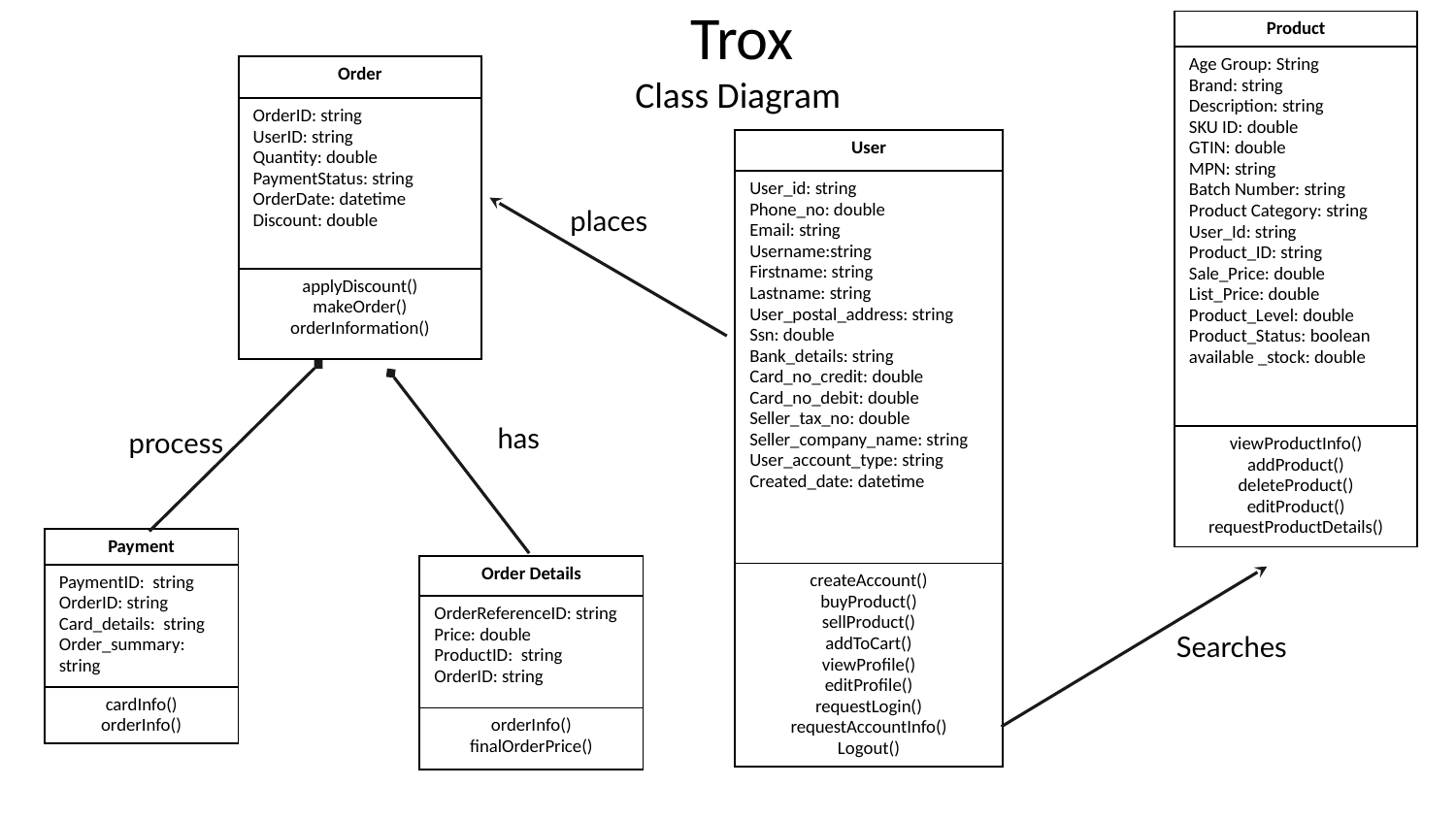

Trox
Class Diagram
| Product |
| --- |
| Age Group: String Brand: string Description: string SKU ID: double GTIN: double MPN: string Batch Number: string Product Category: string User\_Id: string Product\_ID: string Sale\_Price: double List\_Price: double Product\_Level: double Product\_Status: boolean available \_stock: double |
| viewProductInfo() addProduct() deleteProduct() editProduct() requestProductDetails() |
| Order |
| --- |
| OrderID: string UserID: string Quantity: double PaymentStatus: string OrderDate: datetime Discount: double |
| applyDiscount() makeOrder() orderInformation() |
| User |
| --- |
| User\_id: string Phone\_no: double Email: string Username:string Firstname: string Lastname: string User\_postal\_address: string Ssn: double Bank\_details: string Card\_no\_credit: double Card\_no\_debit: double Seller\_tax\_no: double Seller\_company\_name: string User\_account\_type: string Created\_date: datetime |
| createAccount() buyProduct() sellProduct() addToCart() viewProfile() editProfile() requestLogin() requestAccountInfo() Logout() |
places
has
process
| Payment |
| --- |
| PaymentID: string OrderID: string Card\_details: string Order\_summary: string |
| cardInfo() orderInfo() |
| Order Details |
| --- |
| OrderReferenceID: string Price: double ProductID: string OrderID: string |
| orderInfo() finalOrderPrice() |
Searches